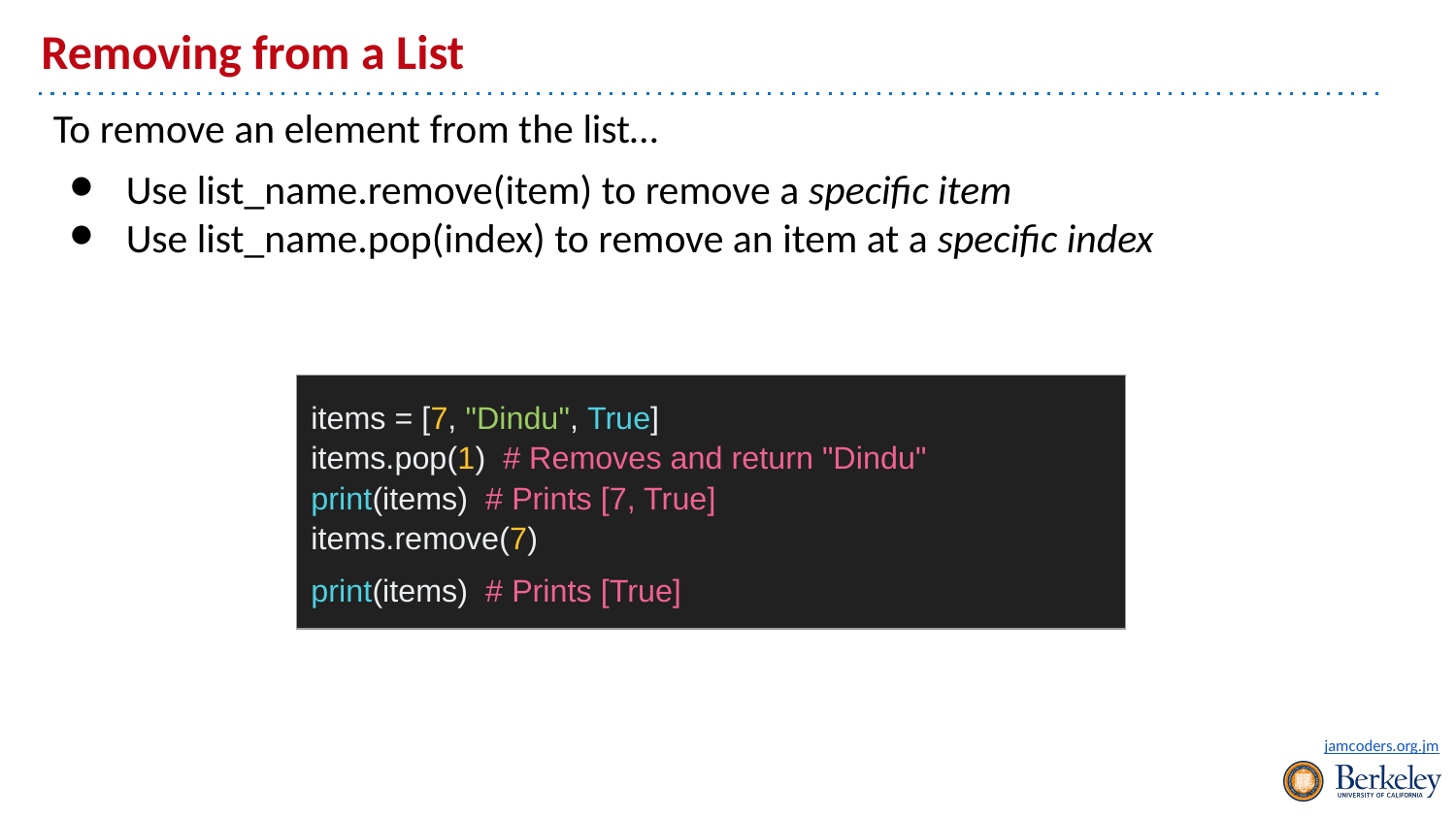

# Removing from a List
To remove an element from the list…
Use list_name.remove(item) to remove a specific item
Use list_name.pop(index) to remove an item at a specific index
| items = [7, "Dindu", True] items.pop(1) # Removes and return "Dindu" print(items) # Prints [7, True] items.remove(7) print(items) # Prints [True] |
| --- |